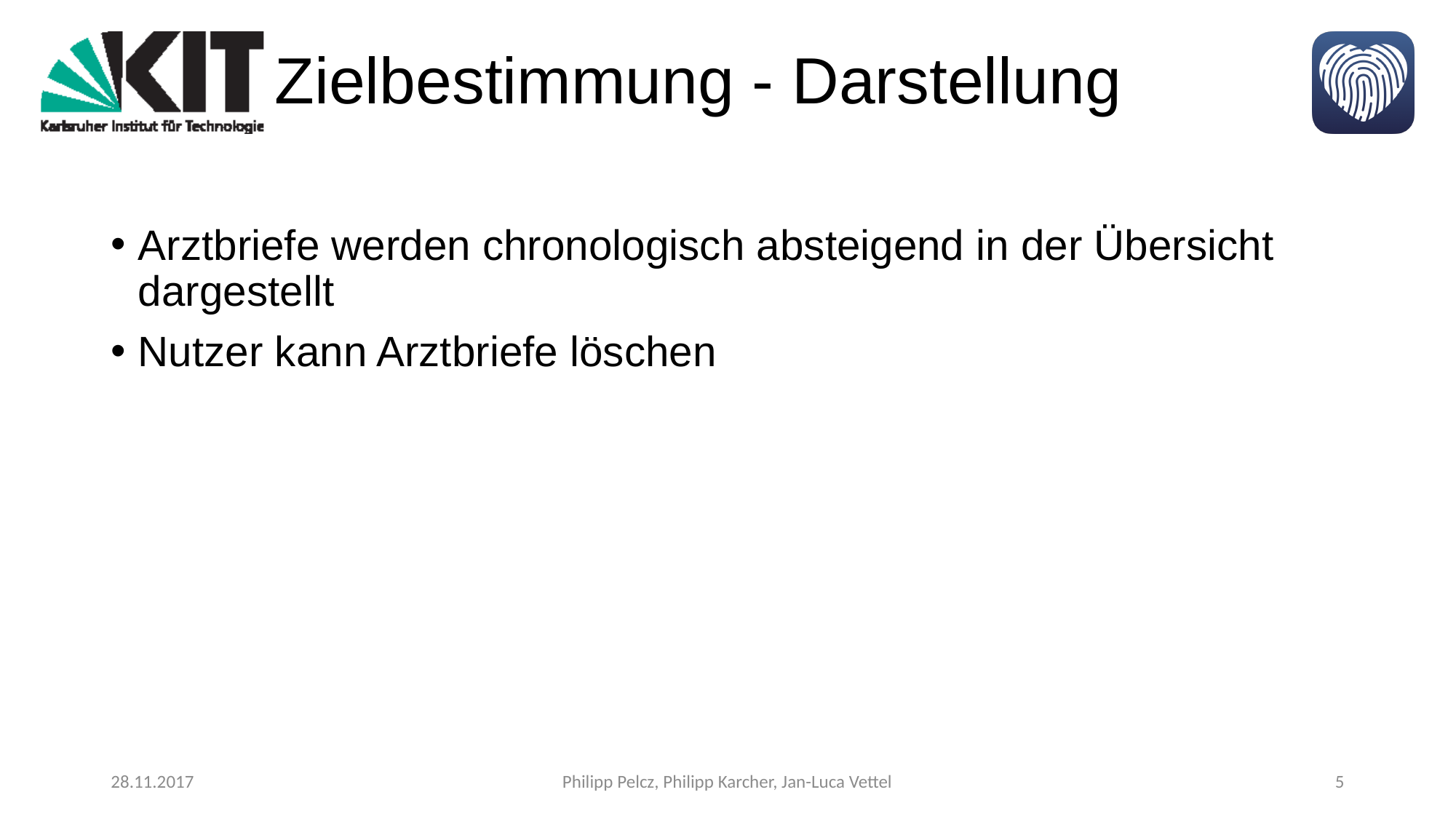

# Zielbestimmung - Darstellung
Arztbriefe werden chronologisch absteigend in der Übersicht dargestellt
Nutzer kann Arztbriefe löschen
28.11.2017
Philipp Pelcz, Philipp Karcher, Jan-Luca Vettel
5